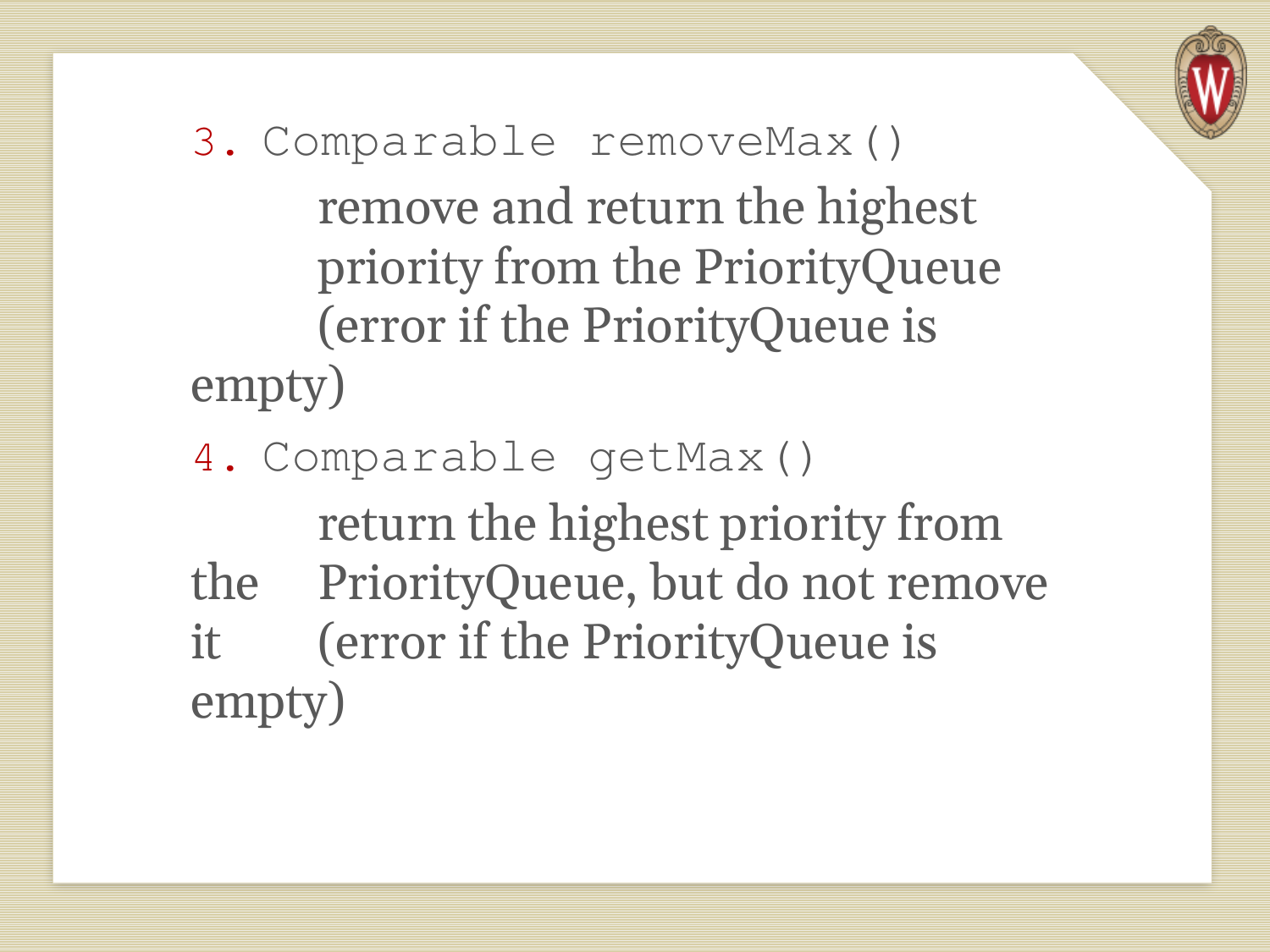

Comparable removeMax()
	remove and return the highest 	priority from the PriorityQueue 	(error if the PriorityQueue is empty)
Comparable getMax()
	return the highest priority from the 	PriorityQueue, but do not remove it 	(error if the PriorityQueue is empty)